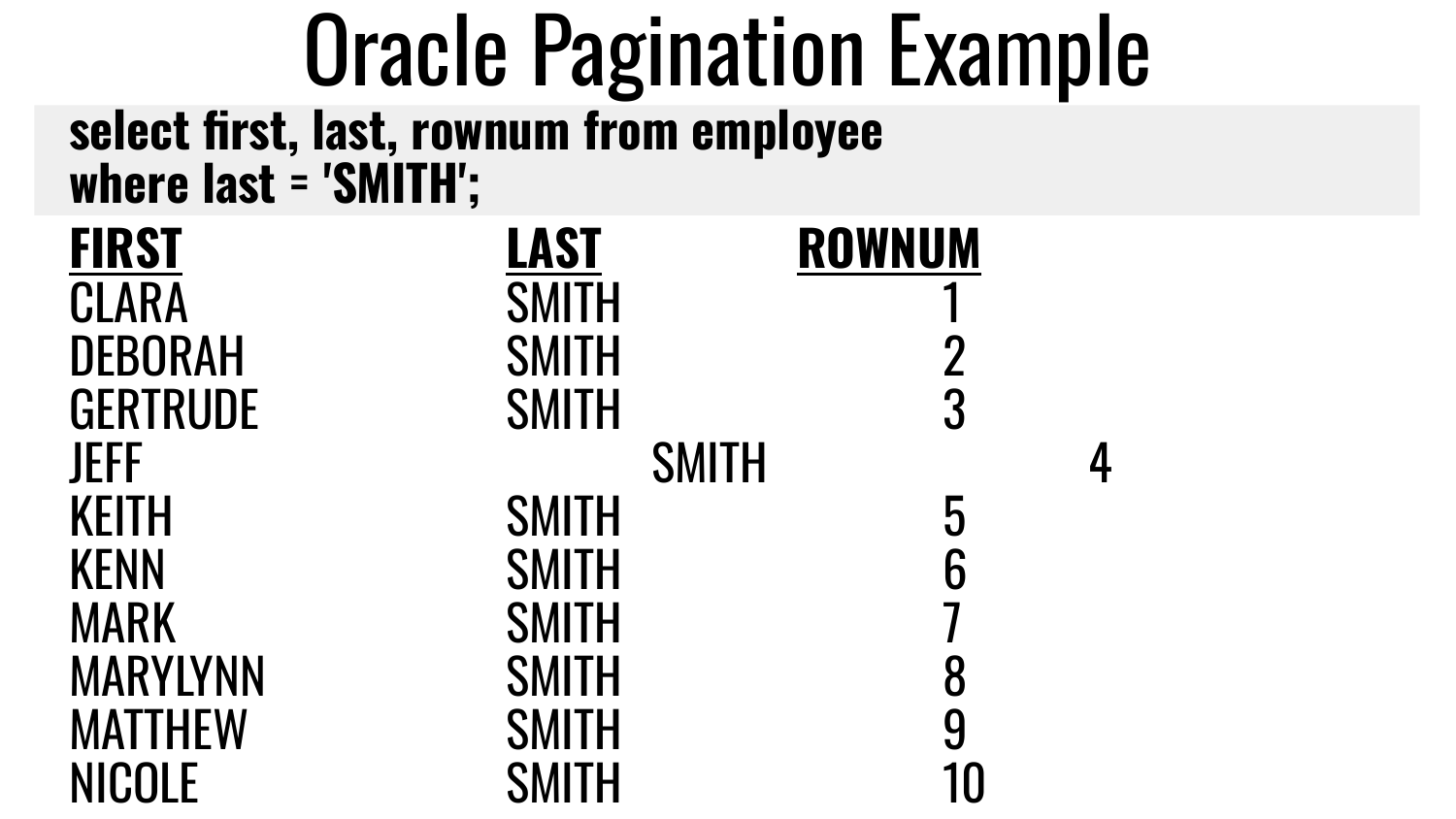

# Oracle Pagination Example
	select first, last, rownum from employee
where last = 'SMITH';
	FIRST			LAST		ROWNUM
CLARA			SMITH			1
DEBORAH		SMITH			2
GERTRUDE		SMITH 			3
JEFF 				SMITH 			4
KEITH 			SMITH 			5
KENN 			SMITH 			6
MARK 			SMITH 			7
MARYLYNN 		SMITH 			8
MATTHEW 		SMITH 			9
NICOLE 			SMITH 			10